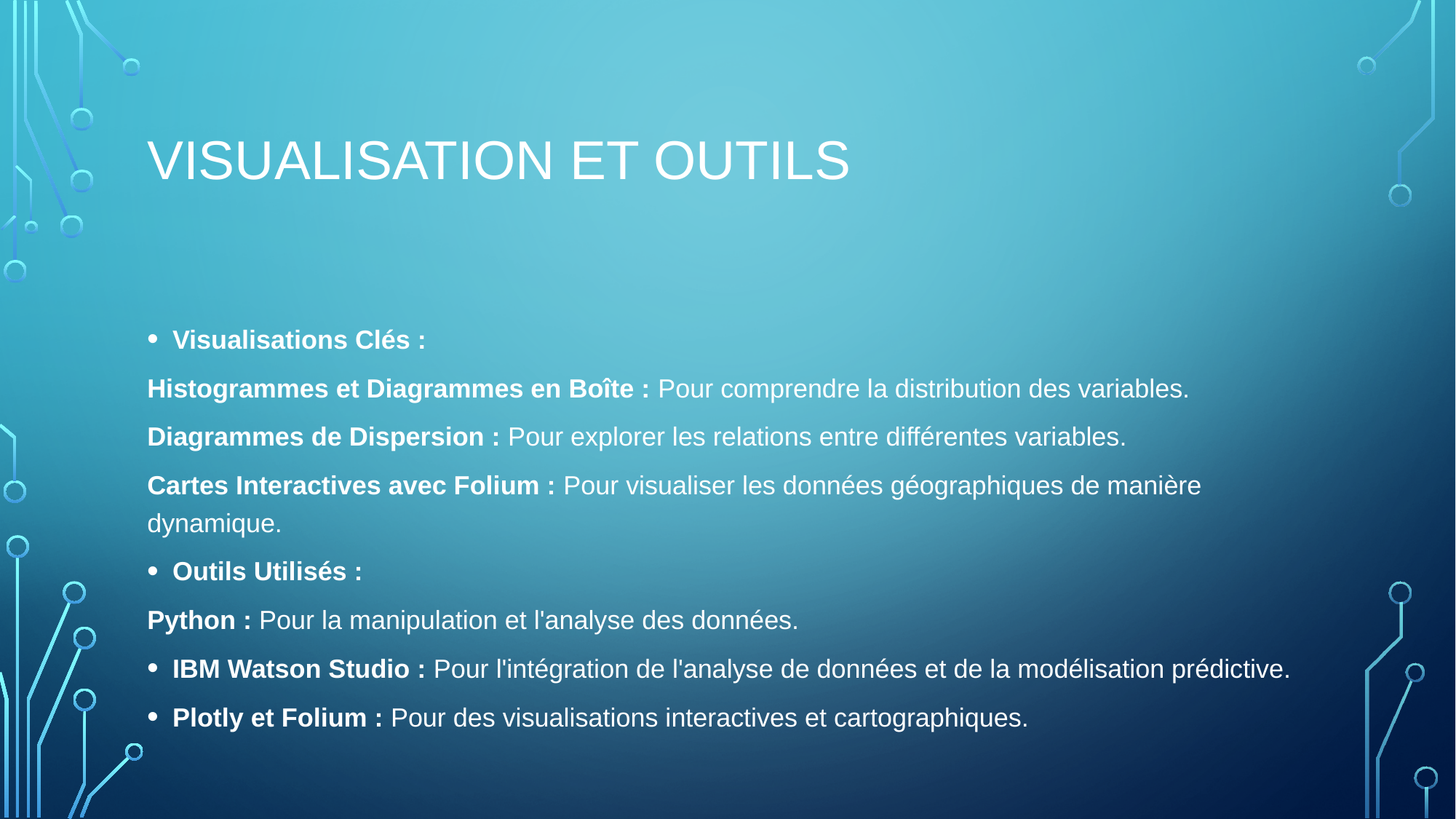

# Visualisation et Outils

Visualisations Clés :
Histogrammes et Diagrammes en Boîte : Pour comprendre la distribution des variables.
Diagrammes de Dispersion : Pour explorer les relations entre différentes variables.
Cartes Interactives avec Folium : Pour visualiser les données géographiques de manière dynamique.
Outils Utilisés :
Python : Pour la manipulation et l'analyse des données.
IBM Watson Studio : Pour l'intégration de l'analyse de données et de la modélisation prédictive.
Plotly et Folium : Pour des visualisations interactives et cartographiques.